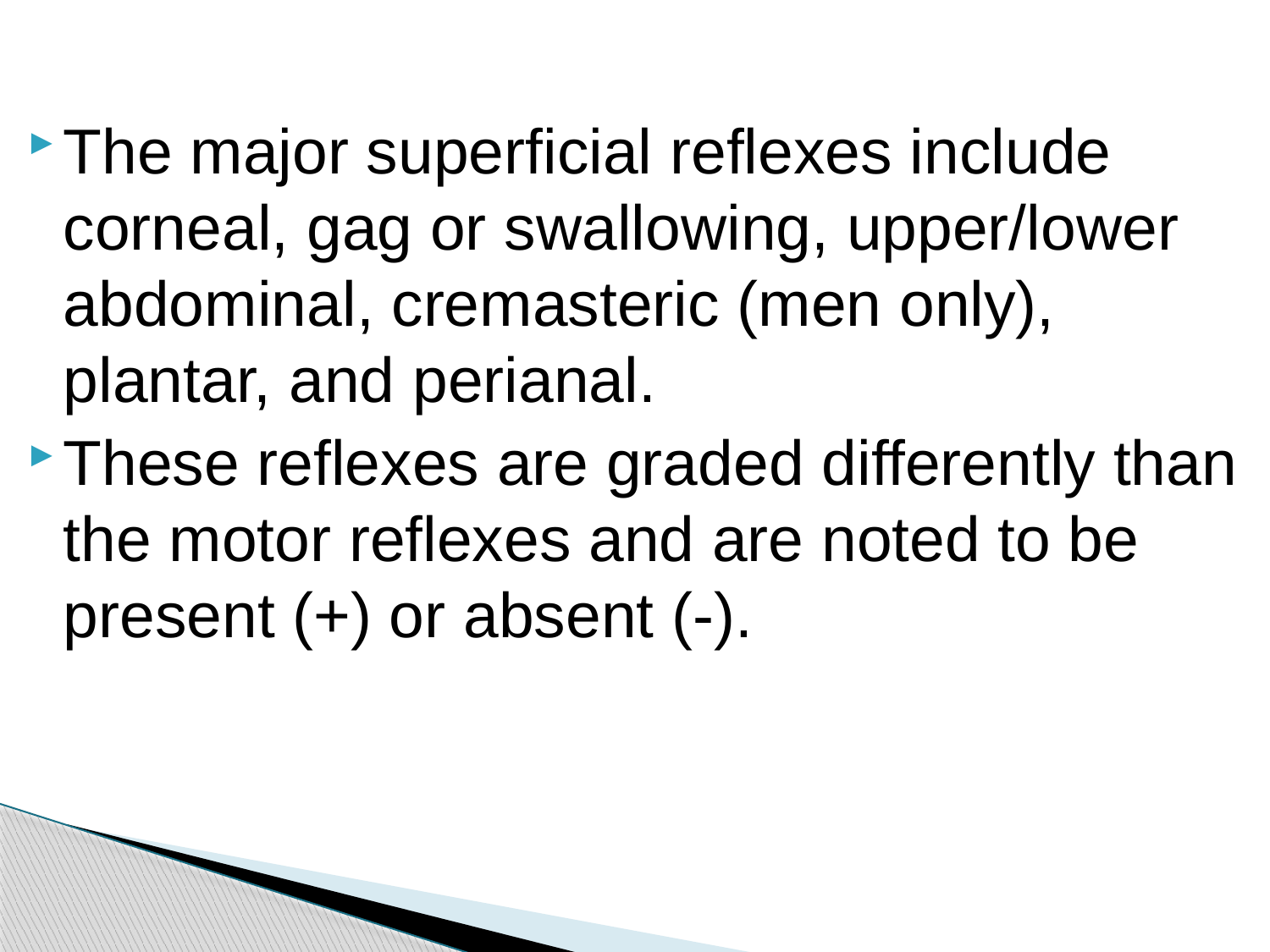

The major superficial reflexes include corneal, gag or swallowing, upper/lower abdominal, cremasteric (men only), plantar, and perianal.
These reflexes are graded differently than the motor reflexes and are noted to be present (+) or absent (-).